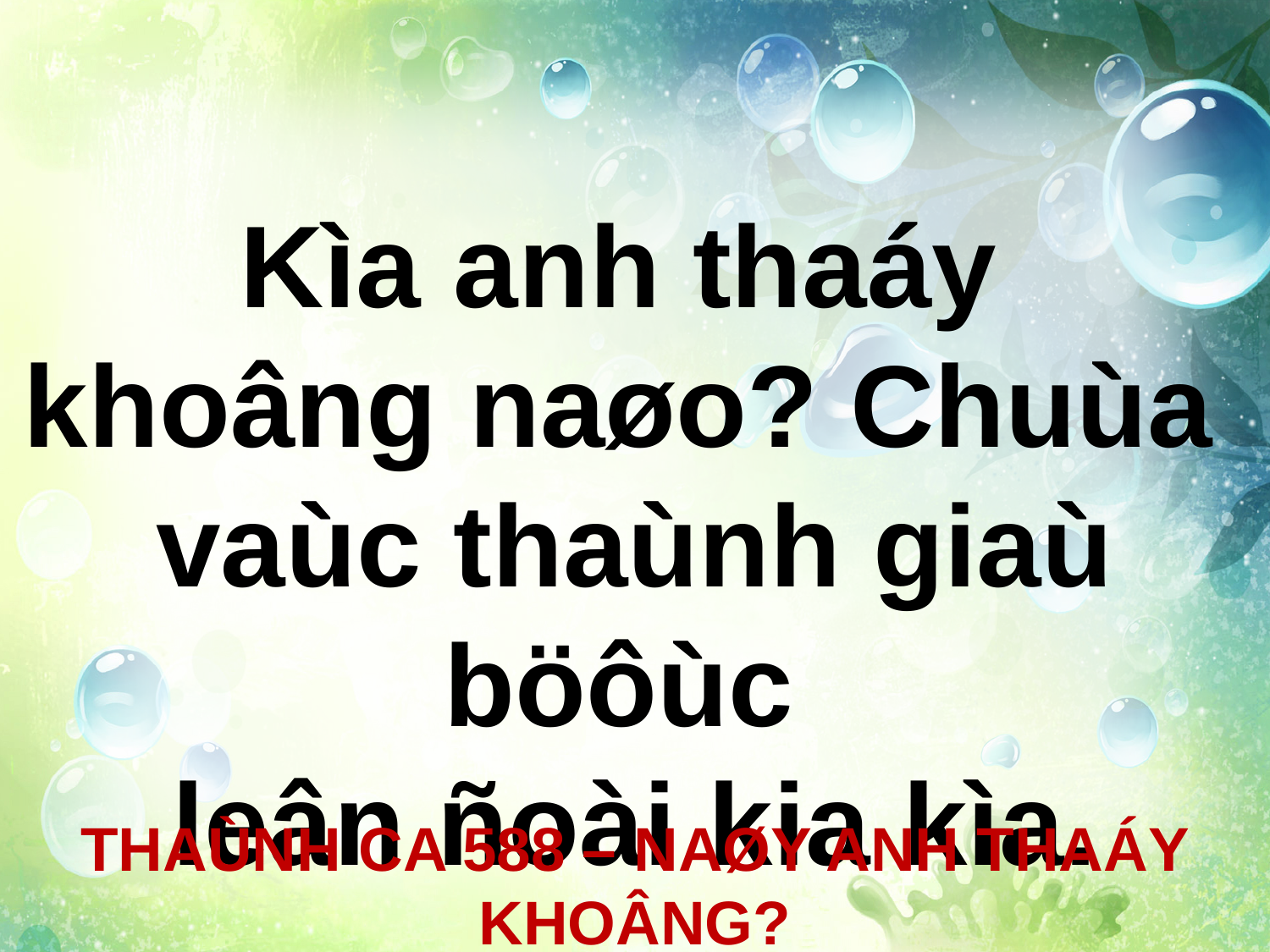

Kìa anh thaáy
khoâng naøo? Chuùa
vaùc thaùnh giaù böôùc
leân ñoài kia kìa.
THAÙNH CA 588 – NAØY ANH THAÁY KHOÂNG?